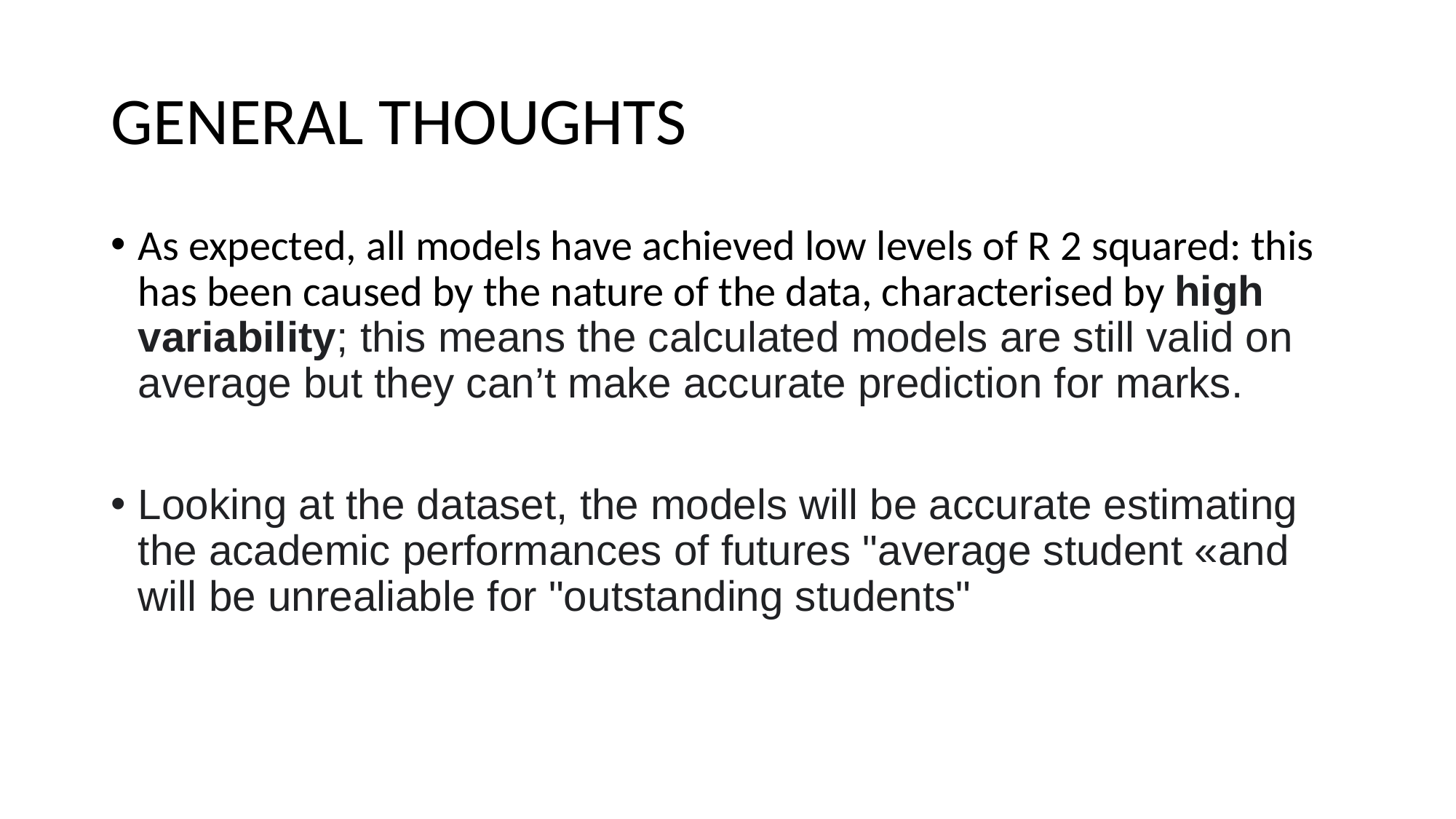

# GENERAL THOUGHTS
As expected, all models have achieved low levels of R 2 squared: this has been caused by the nature of the data, characterised by high variability; this means the calculated models are still valid on average but they can’t make accurate prediction for marks.

Looking at the dataset, the models will be accurate estimating the academic performances of futures "average student «and will be unrealiable for "outstanding students"